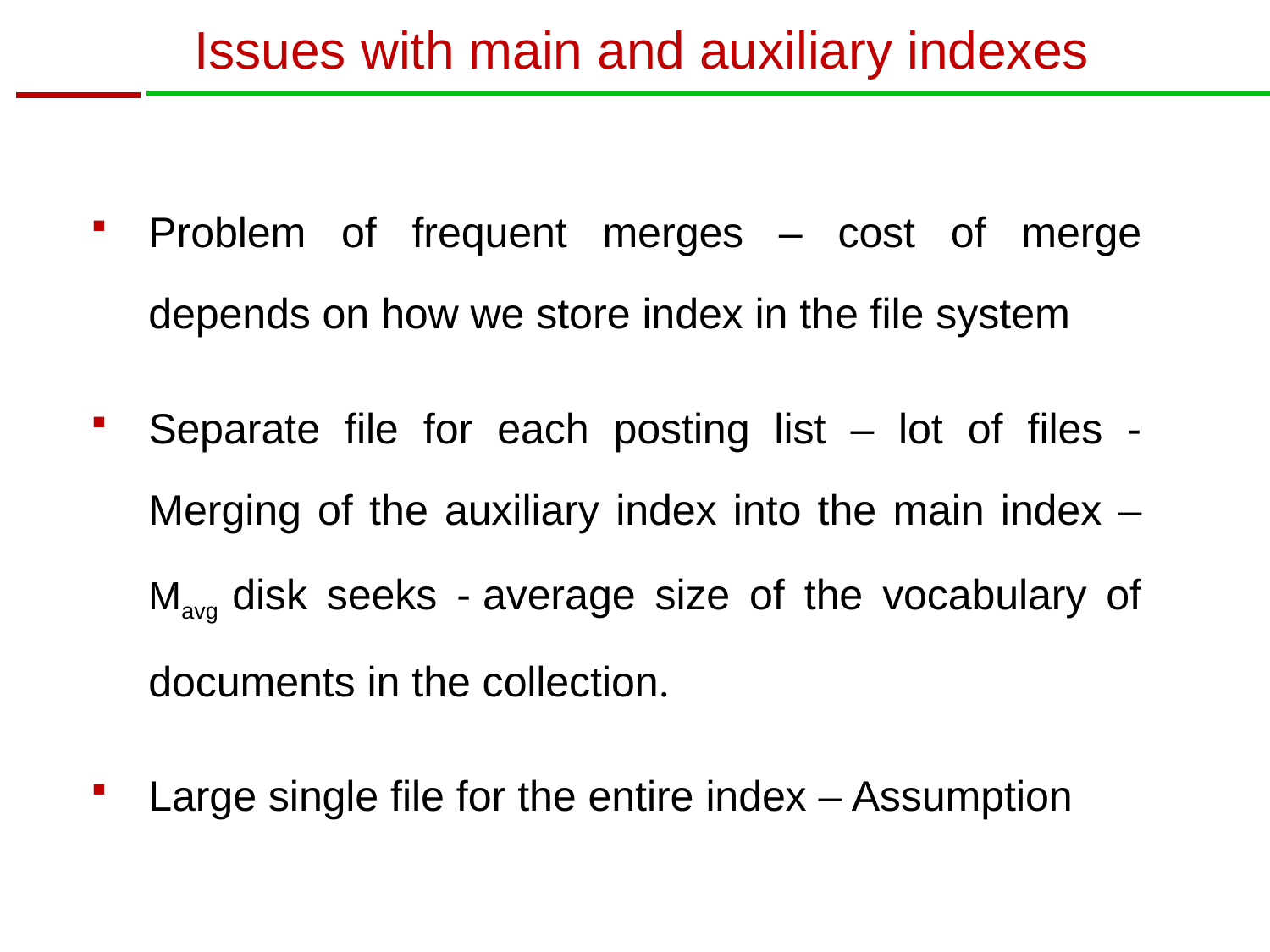

# Issues with main and auxiliary indexes
Problem of frequent merges – cost of merge depends on how we store index in the file system
Separate file for each posting list – lot of files - Merging of the auxiliary index into the main index – Mavg disk seeks - average size of the vocabulary of documents in the collection.
Large single file for the entire index – Assumption